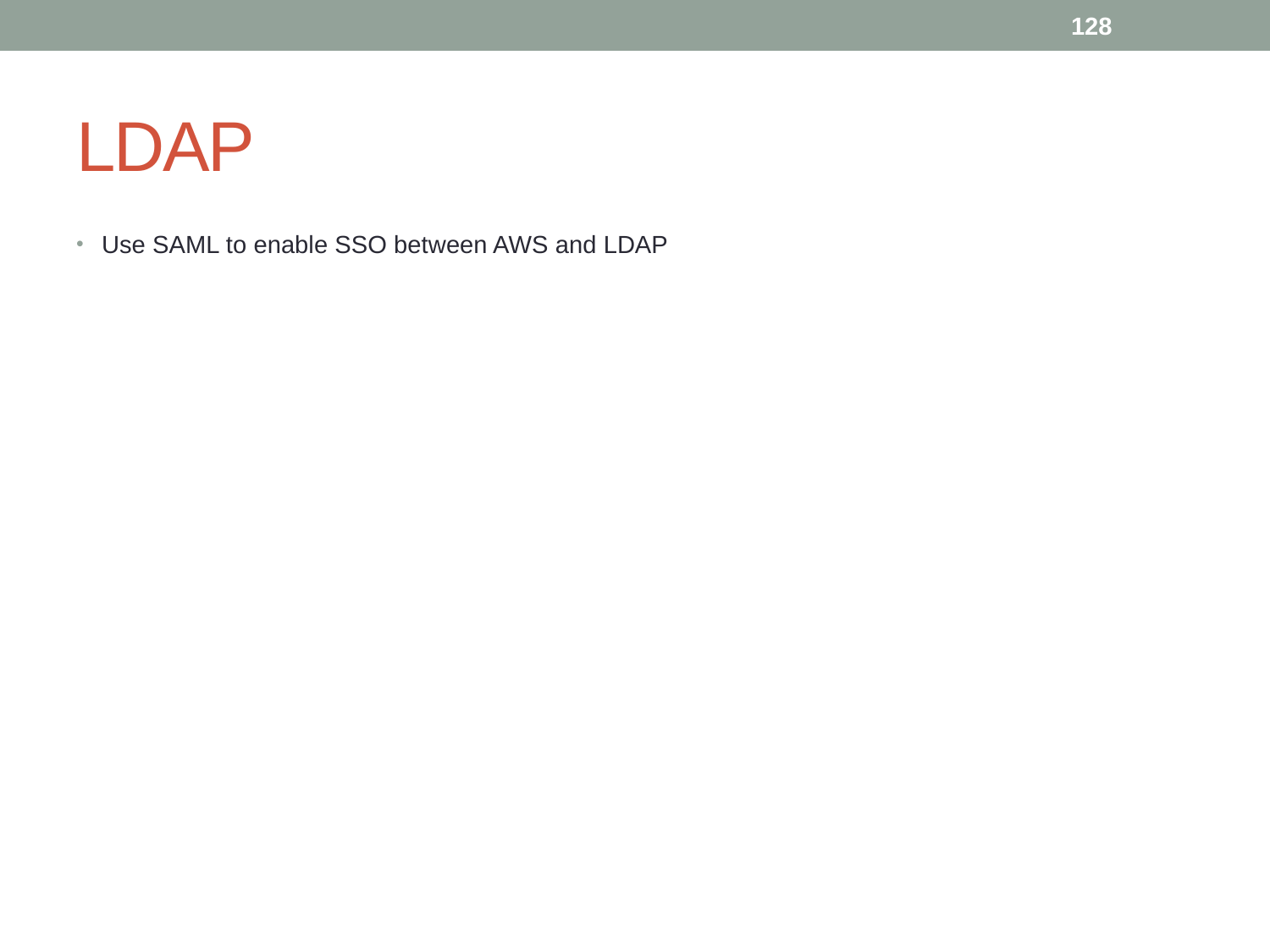

128
# LDAP
Use SAML to enable SSO between AWS and LDAP